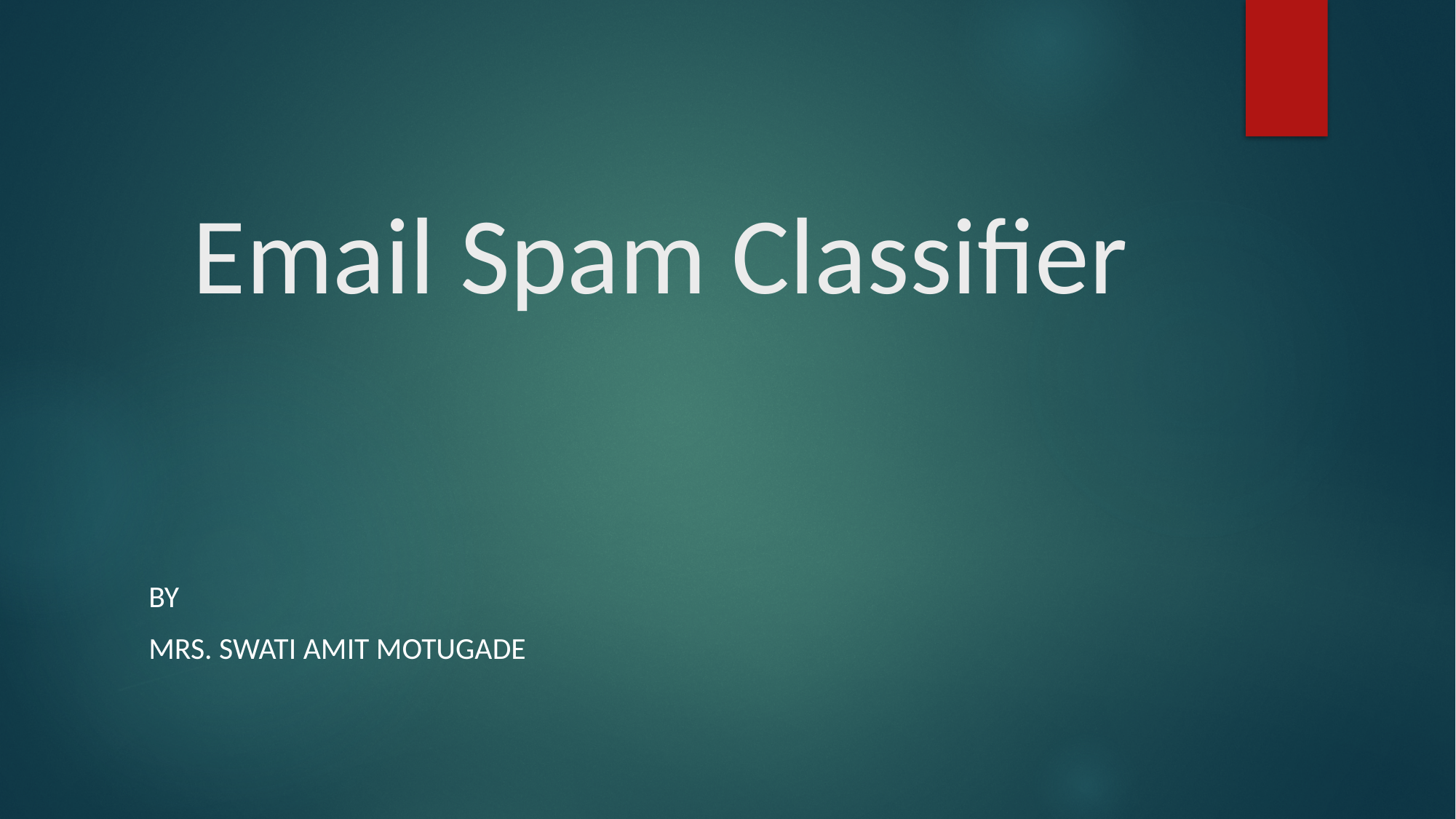

# Email Spam Classifier
By
Mrs. Swati Amit Motugade